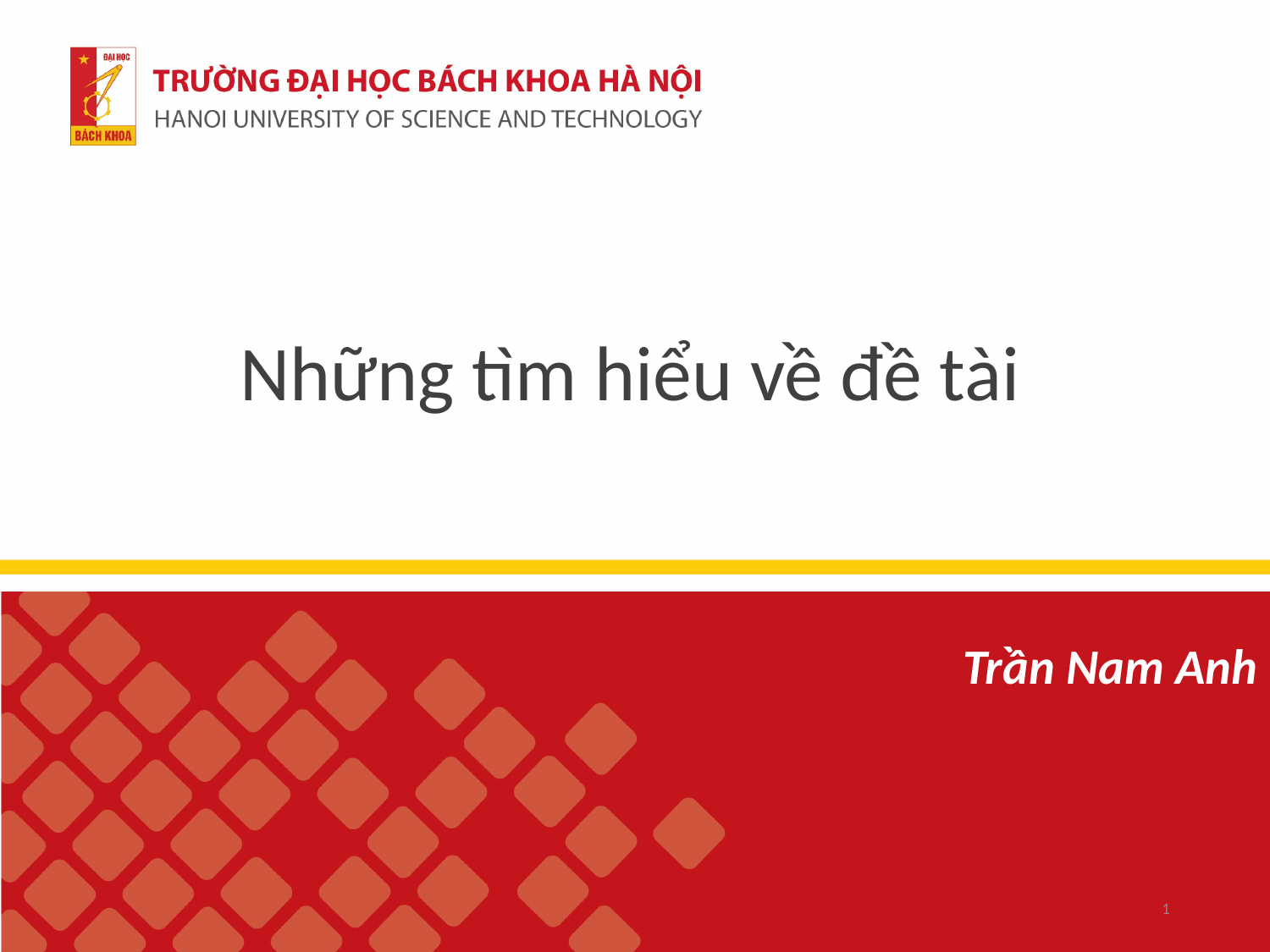

# Những tìm hiểu về đề tài
Trần Nam Anh
1